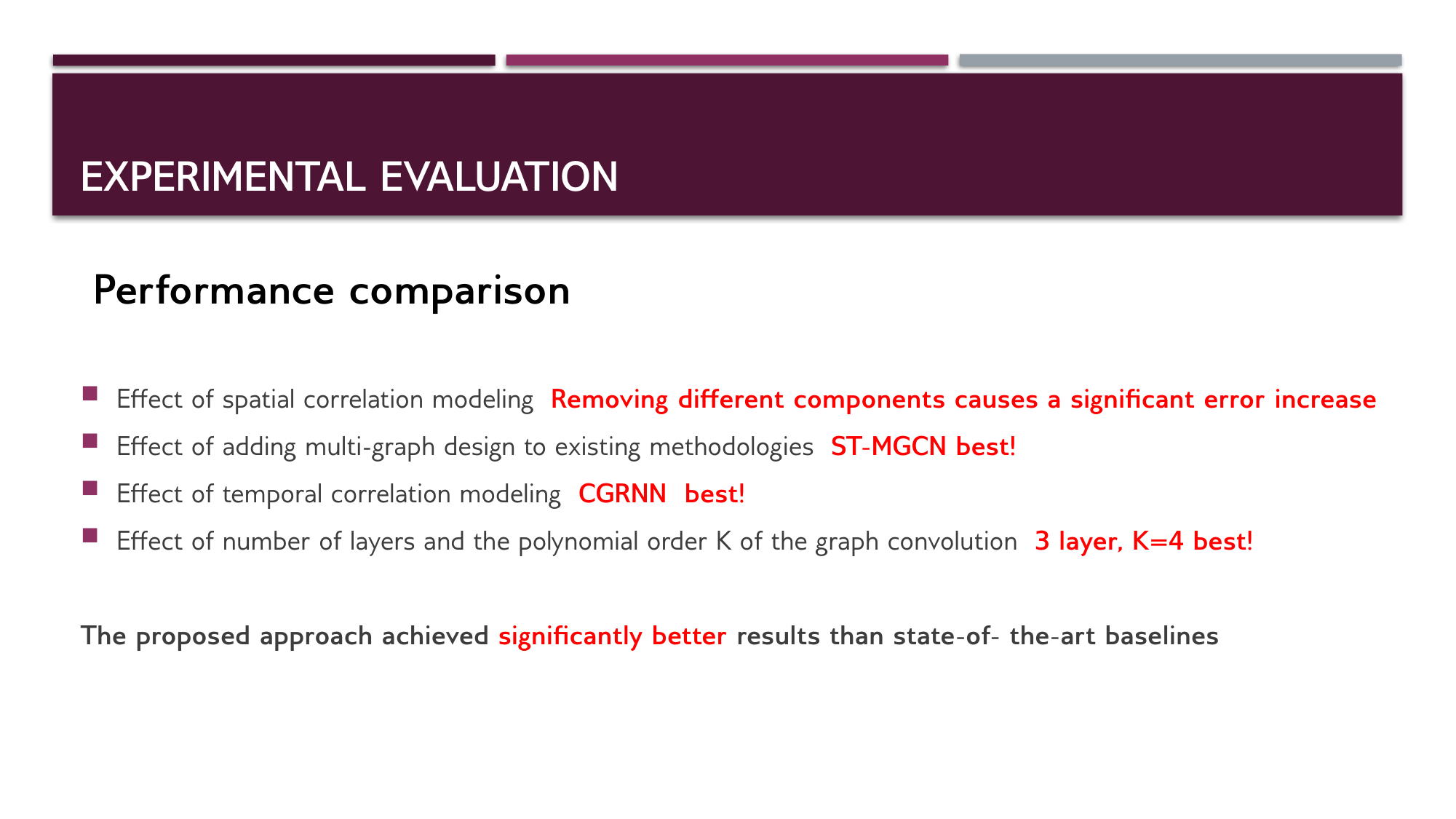

# Experimental Evaluation
Performance comparison
Effect of spatial correlation modeling  Removing different components causes a significant error increase
Effect of adding multi-graph design to existing methodologies  ST-MGCN best!
Effect of temporal correlation modeling  CGRNN  best!
Effect of number of layers and the polynomial order K of the graph convolution  3 layer, K=4 best!

The proposed approach achieved significantly better results than state-of- the-art baselines